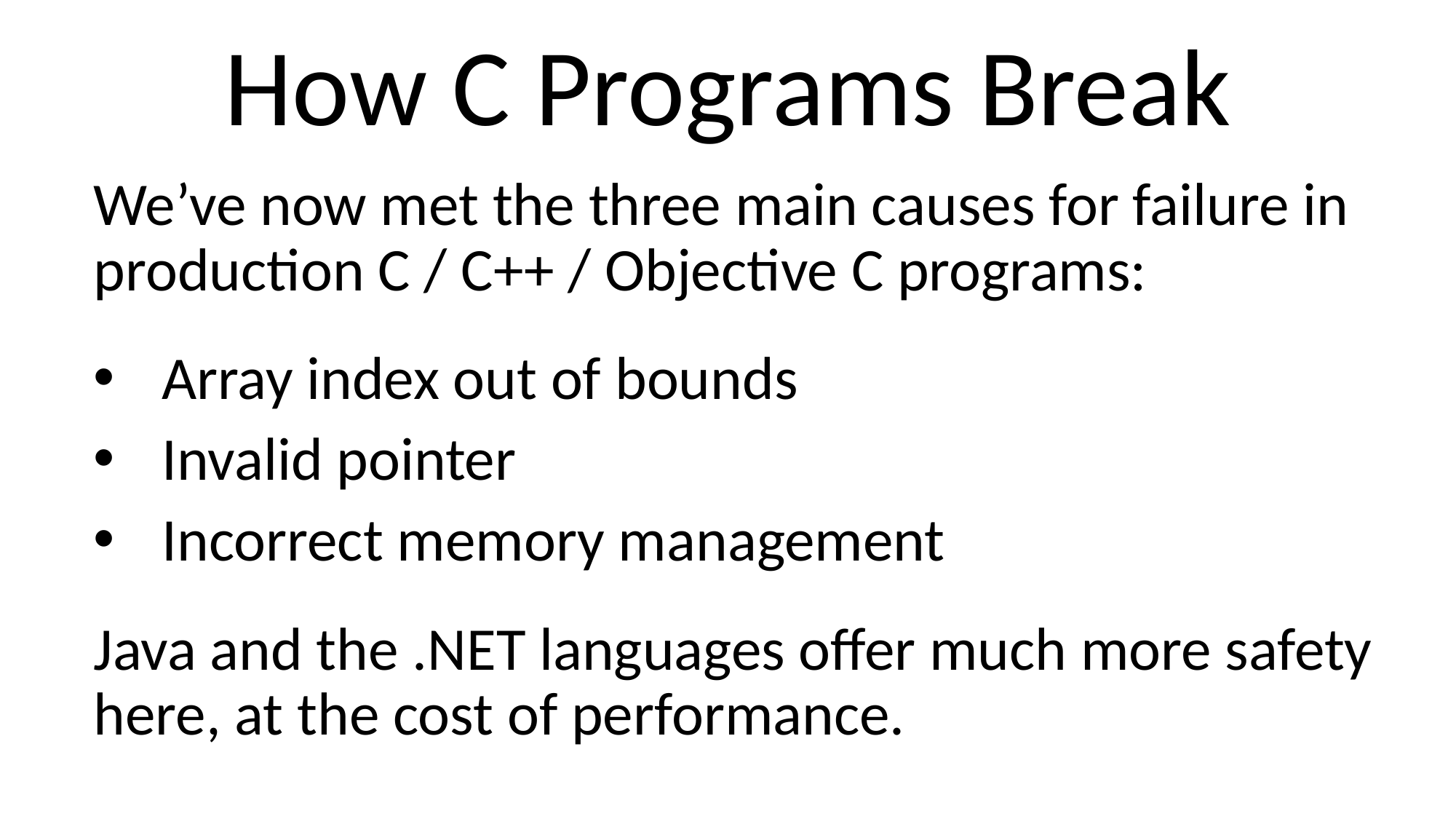

# How C Programs Break
We’ve now met the three main causes for failure in production C / C++ / Objective C programs:

Array index out of bounds
Invalid pointer
Incorrect memory management

Java and the .NET languages offer much more safety here, at the cost of performance.